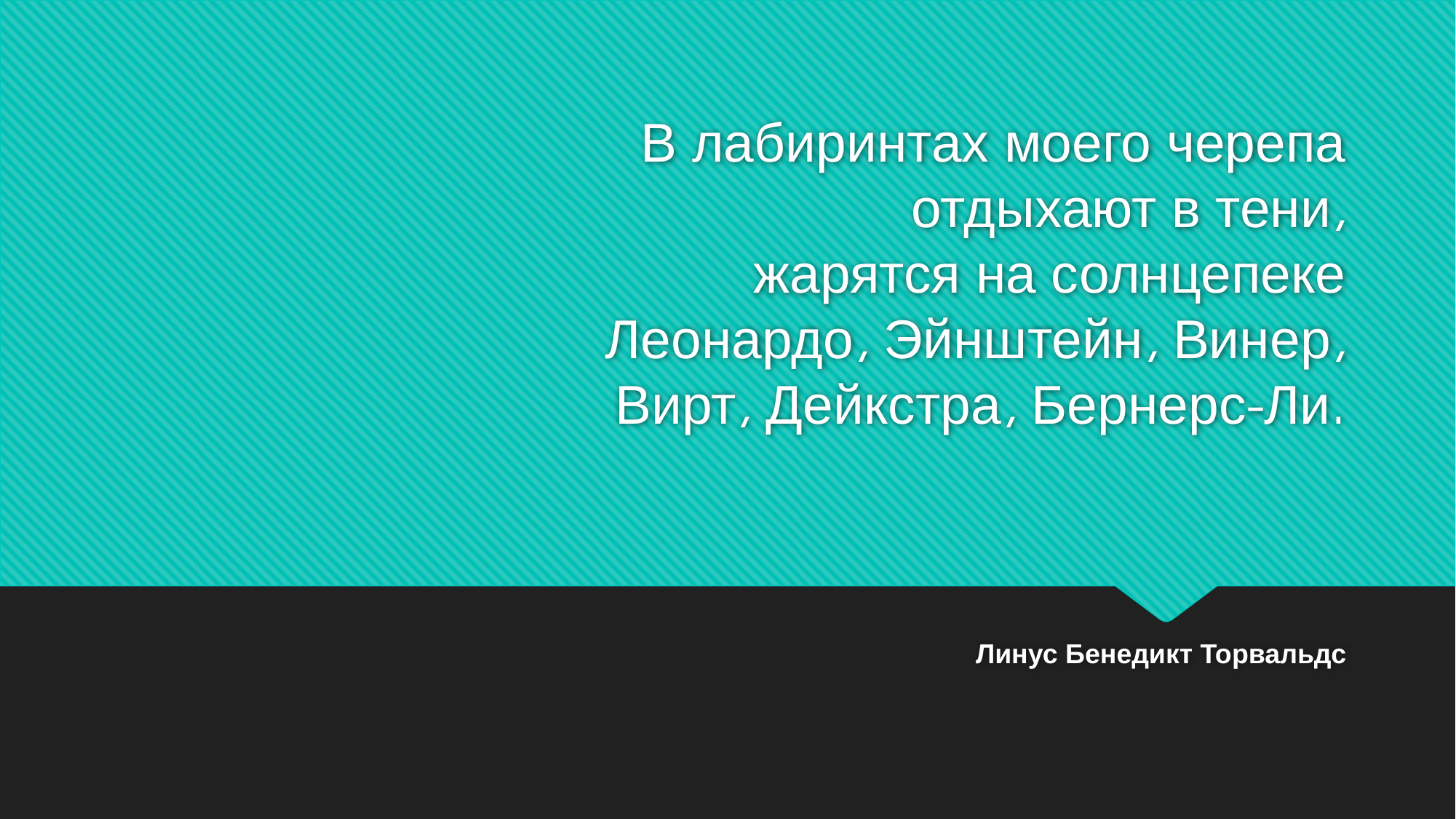

# В лабиринтах моего черепа
отдыхают в тени,
жарятся на солнцепеке
Леонардо, Эйнштейн, Винер,
Вирт, Дейкстра, Бернерс-Ли.

Линус Бенедикт Торвальдс